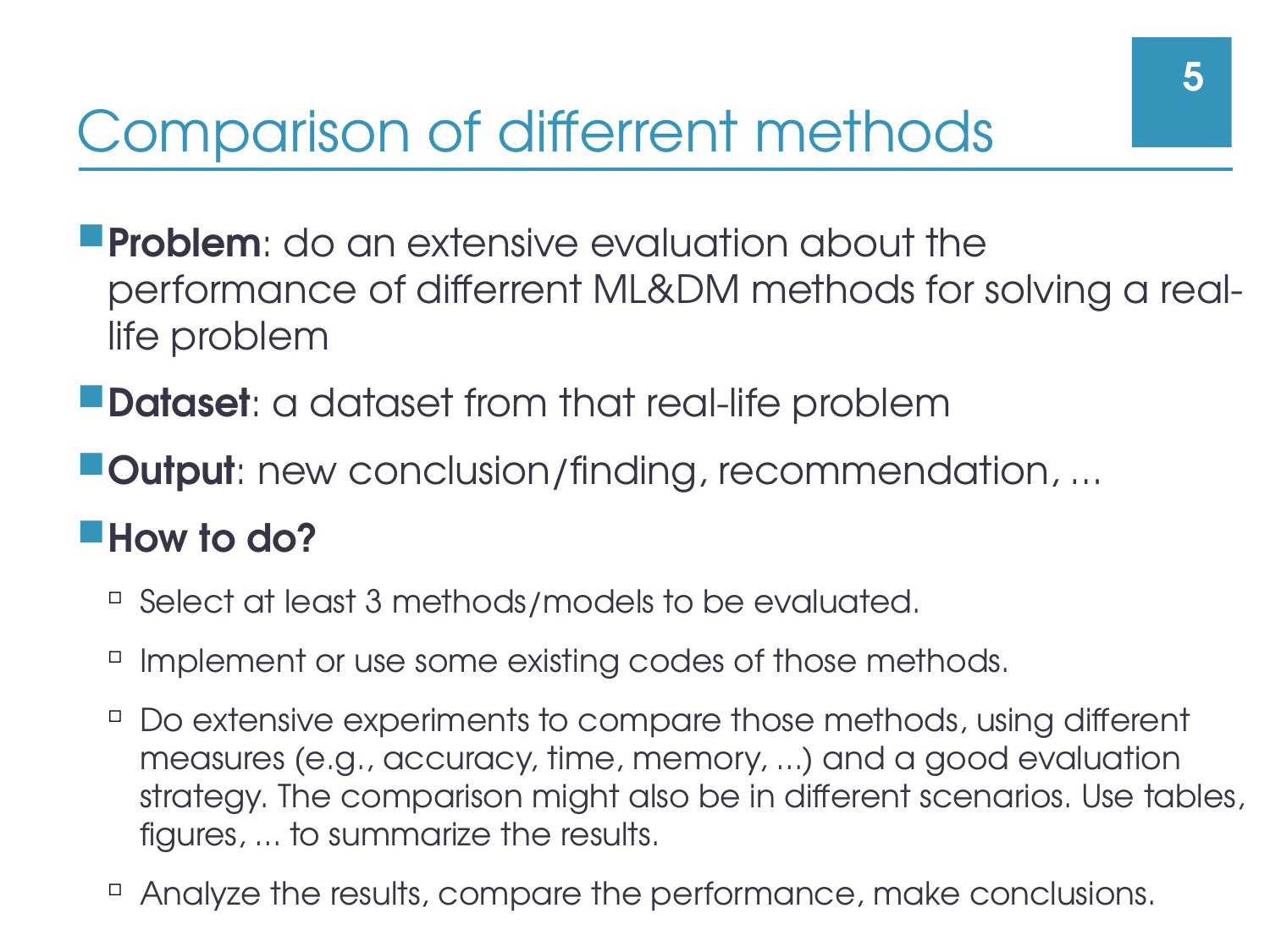

5
# Comparison of differrent methods

Problem: do an extensive evaluation about the performance of differrent ML&DM methods for solving a real-life problem
Dataset: a dataset from that real-life problem
Output: new conclusion/finding, recommendation, …
How to do?
Select at least 3 methods/models to be evaluated.
Implement or use some existing codes of those methods.
Do extensive experiments to compare those methods, using different measures (e.g., accuracy, time, memory, …) and a good evaluation strategy. The comparison might also be in different scenarios. Use tables, figures, … to summarize the results.
Analyze the results, compare the performance, make conclusions.